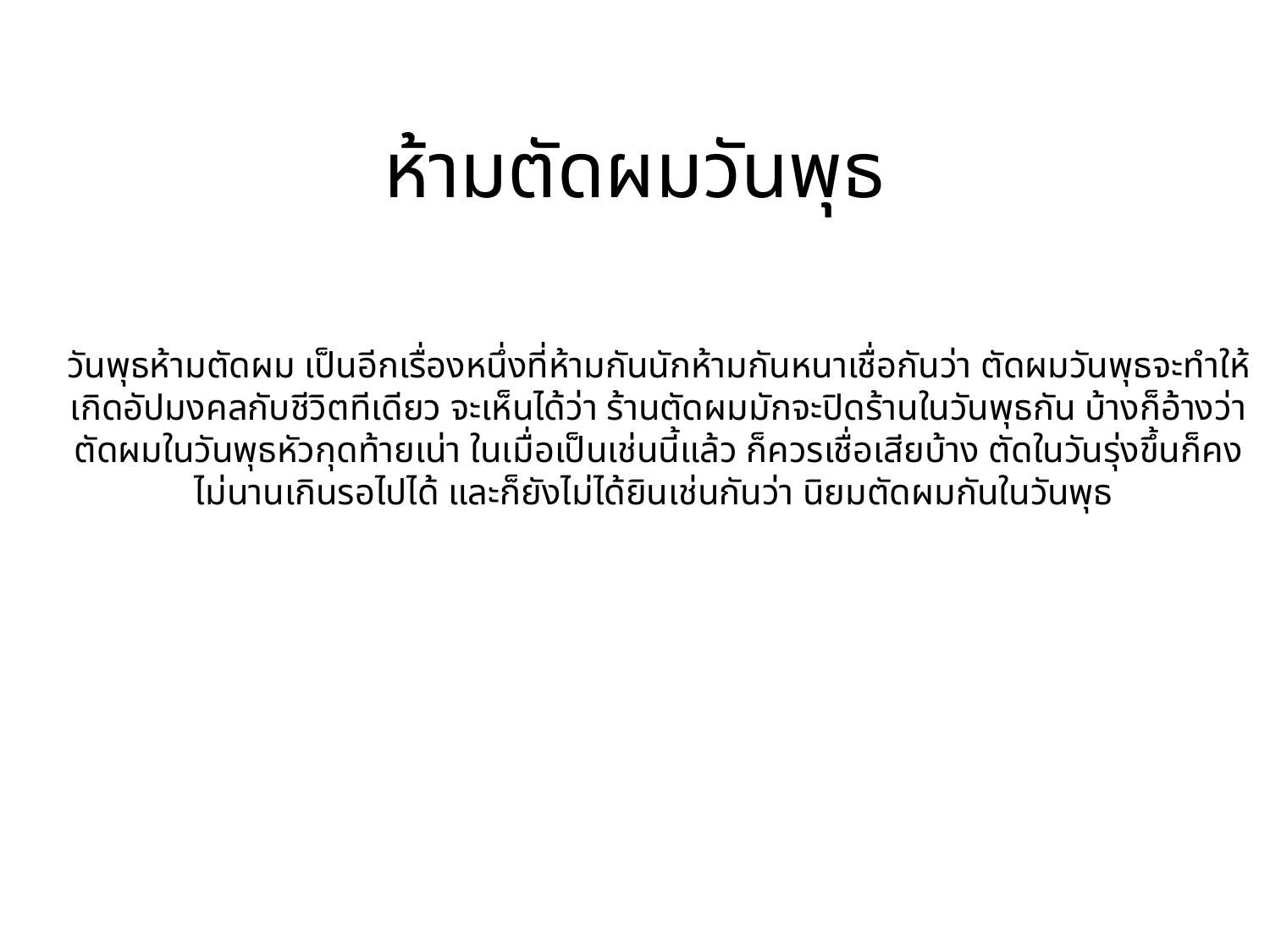

# ห้ามตัดผมวันพุธ
วันพุธห้ามตัดผม เป็นอีกเรื่องหนึ่งที่ห้ามกันนักห้ามกันหนาเชื่อกันว่า ตัดผมวันพุธจะทำให้เกิดอัปมงคลกับชีวิตทีเดียว จะเห็นได้ว่า ร้านตัดผมมักจะปิดร้านในวันพุธกัน บ้างก็อ้างว่า ตัดผมในวันพุธหัวกุดท้ายเน่า ในเมื่อเป็นเช่นนี้แล้ว ก็ควรเชื่อเสียบ้าง ตัดในวันรุ่งขึ้นก็คงไม่นานเกินรอไปได้ และก็ยังไม่ได้ยินเช่นกันว่า นิยมตัดผมกันในวันพุธ